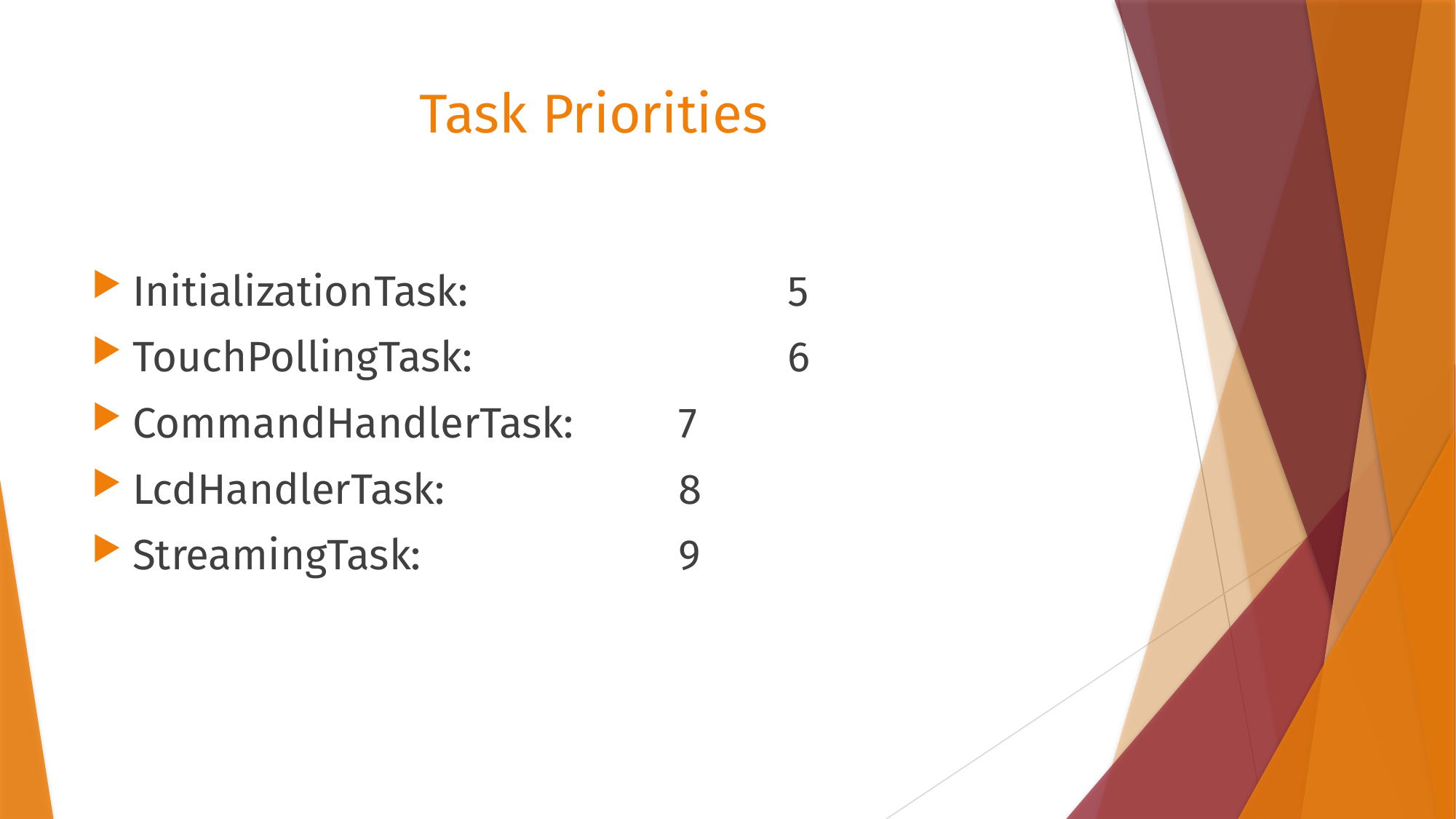

# Task Priorities
InitializationTask:			5
TouchPollingTask:			6
CommandHandlerTask:	7
LcdHandlerTask:			8
StreamingTask:			9